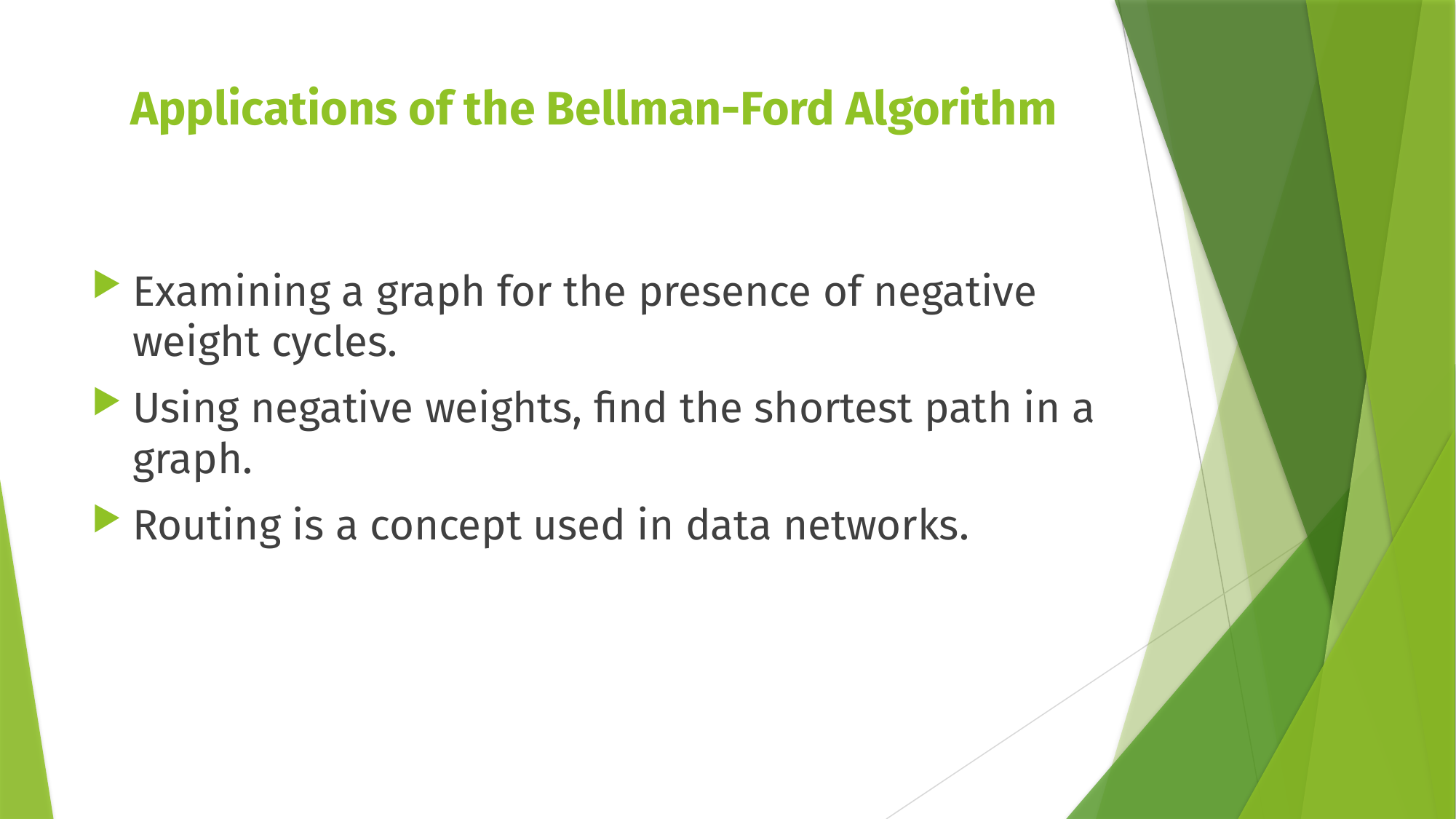

# Applications of the Bellman-Ford Algorithm
Examining a graph for the presence of negative weight cycles.
Using negative weights, find the shortest path in a graph.
Routing is a concept used in data networks.